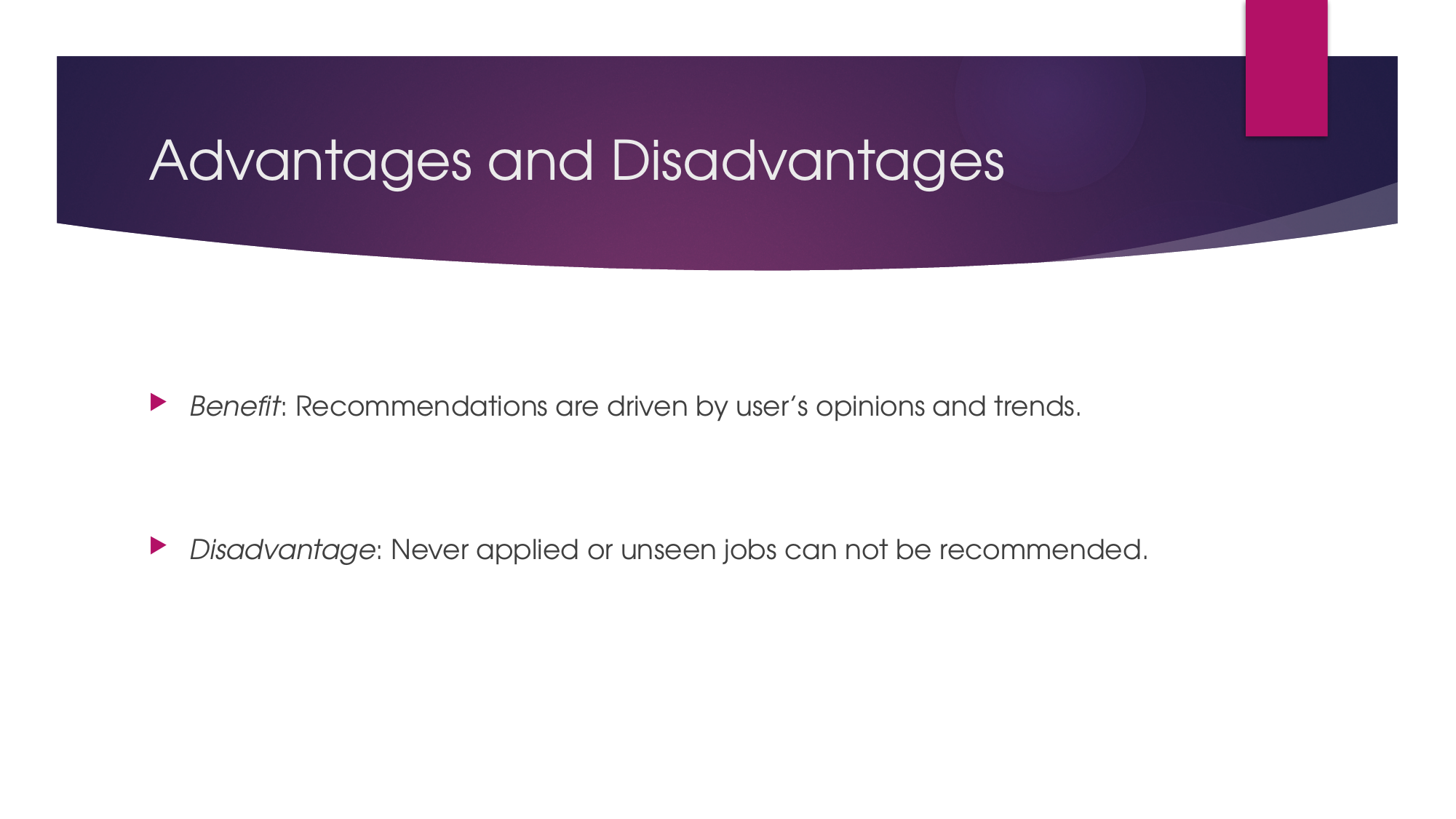

# Advantages and Disadvantages

Benefit: Recommendations are driven by user’s opinions and trends.

Disadvantage: Never applied or unseen jobs can not be recommended.